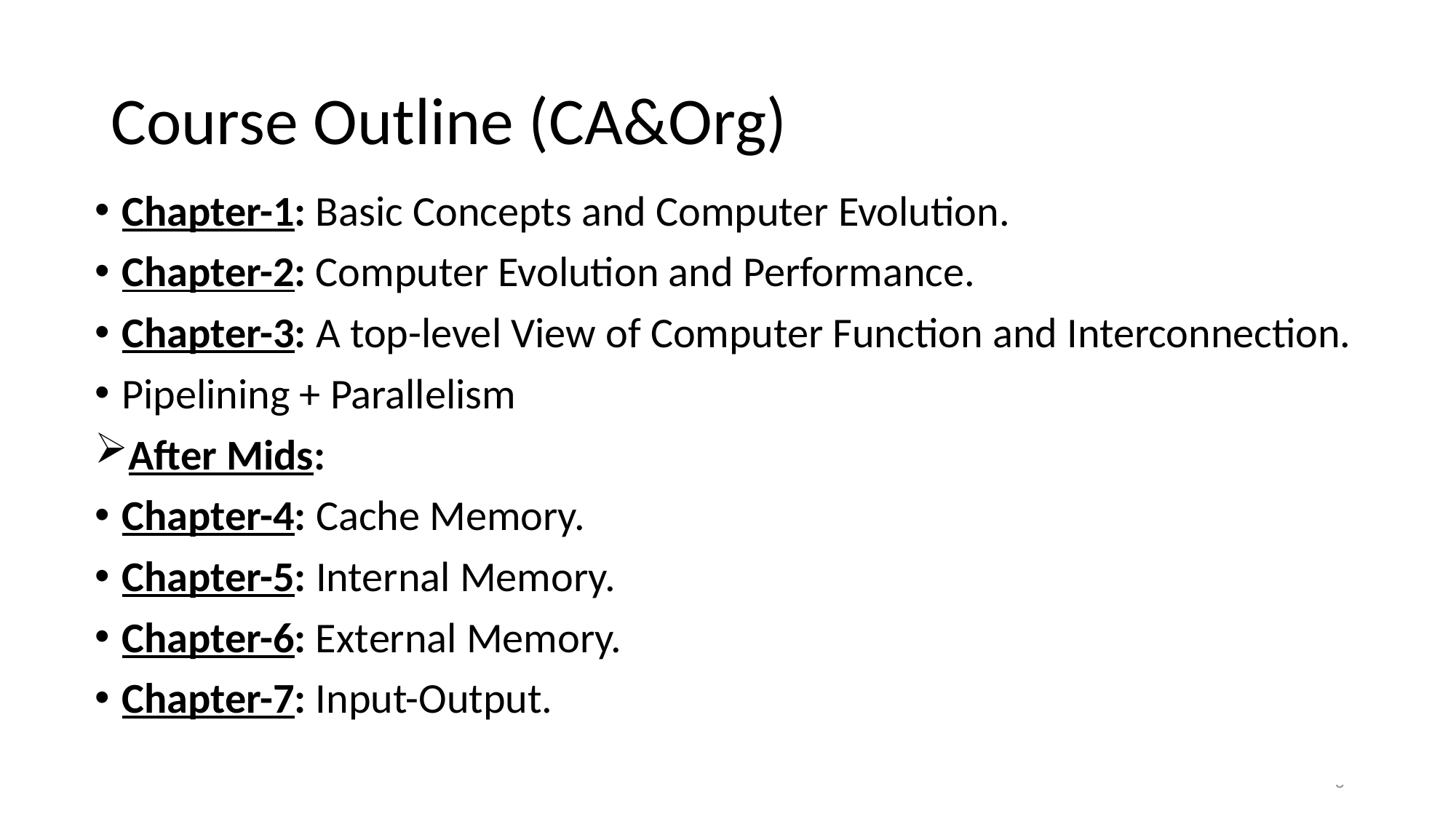

# Course Outline (CA&Org)
Chapter-1: Basic Concepts and Computer Evolution.
Chapter-2: Computer Evolution and Performance.
Chapter-3: A top-level View of Computer Function and Interconnection.
Pipelining + Parallelism
After Mids:
Chapter-4: Cache Memory.
Chapter-5: Internal Memory.
Chapter-6: External Memory.
Chapter-7: Input-Output.
3